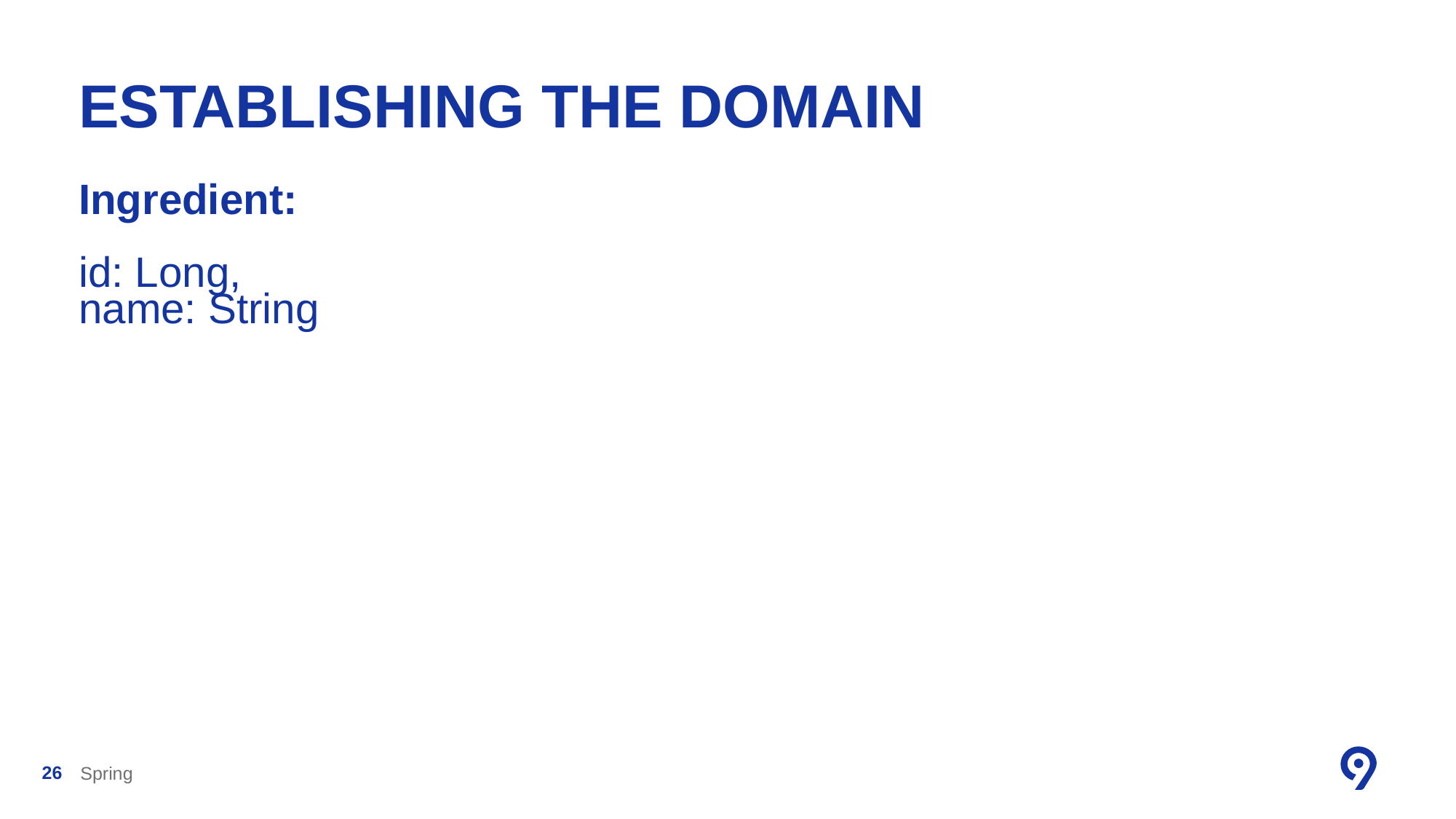

# Establishing the domain
Ingredient:

id: Long,
name: String
Spring
26